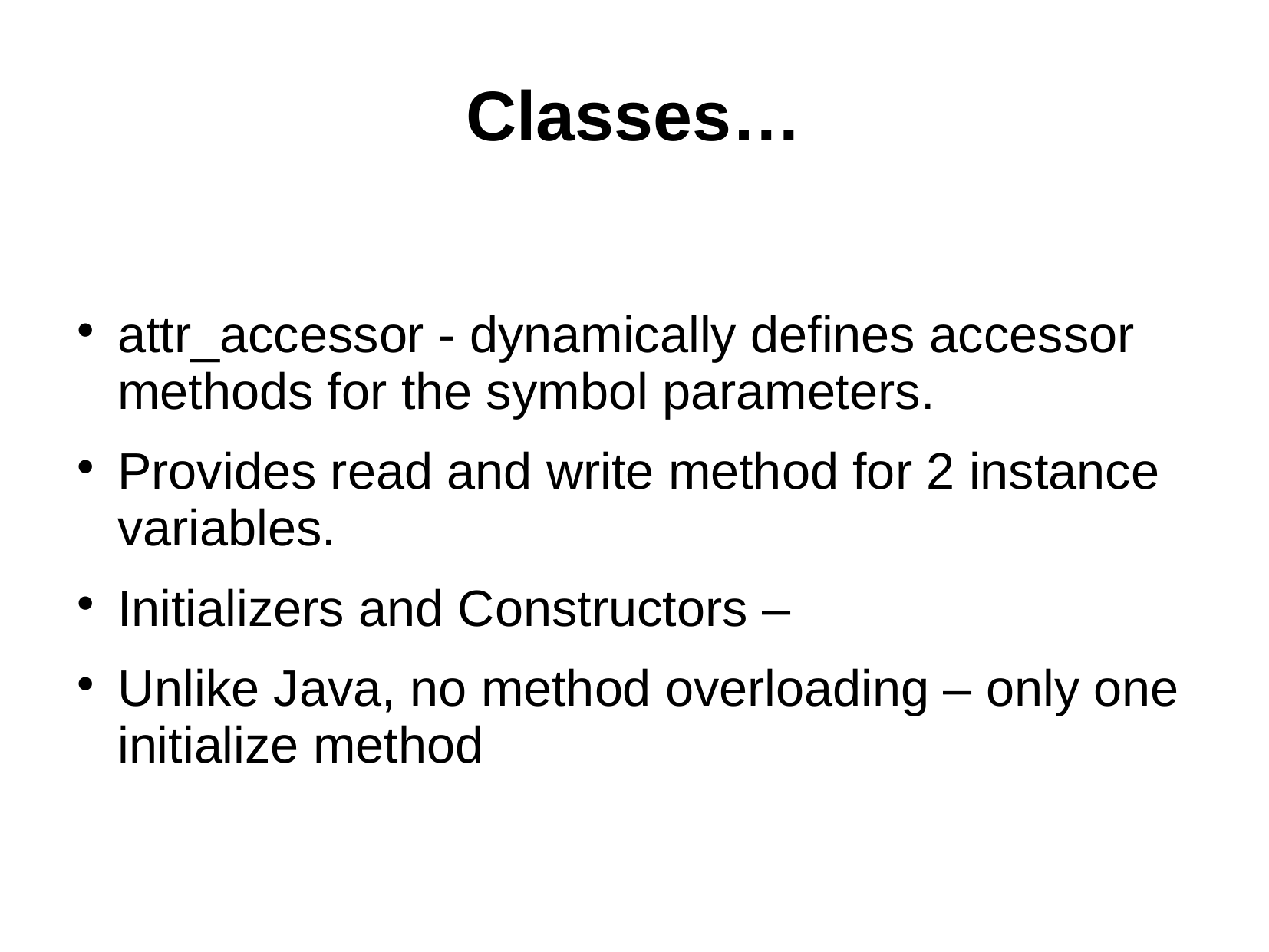

# Classes…

attr_accessor - dynamically defines accessor methods for the symbol parameters.
Provides read and write method for 2 instance variables.
Initializers and Constructors –
Unlike Java, no method overloading – only one initialize method